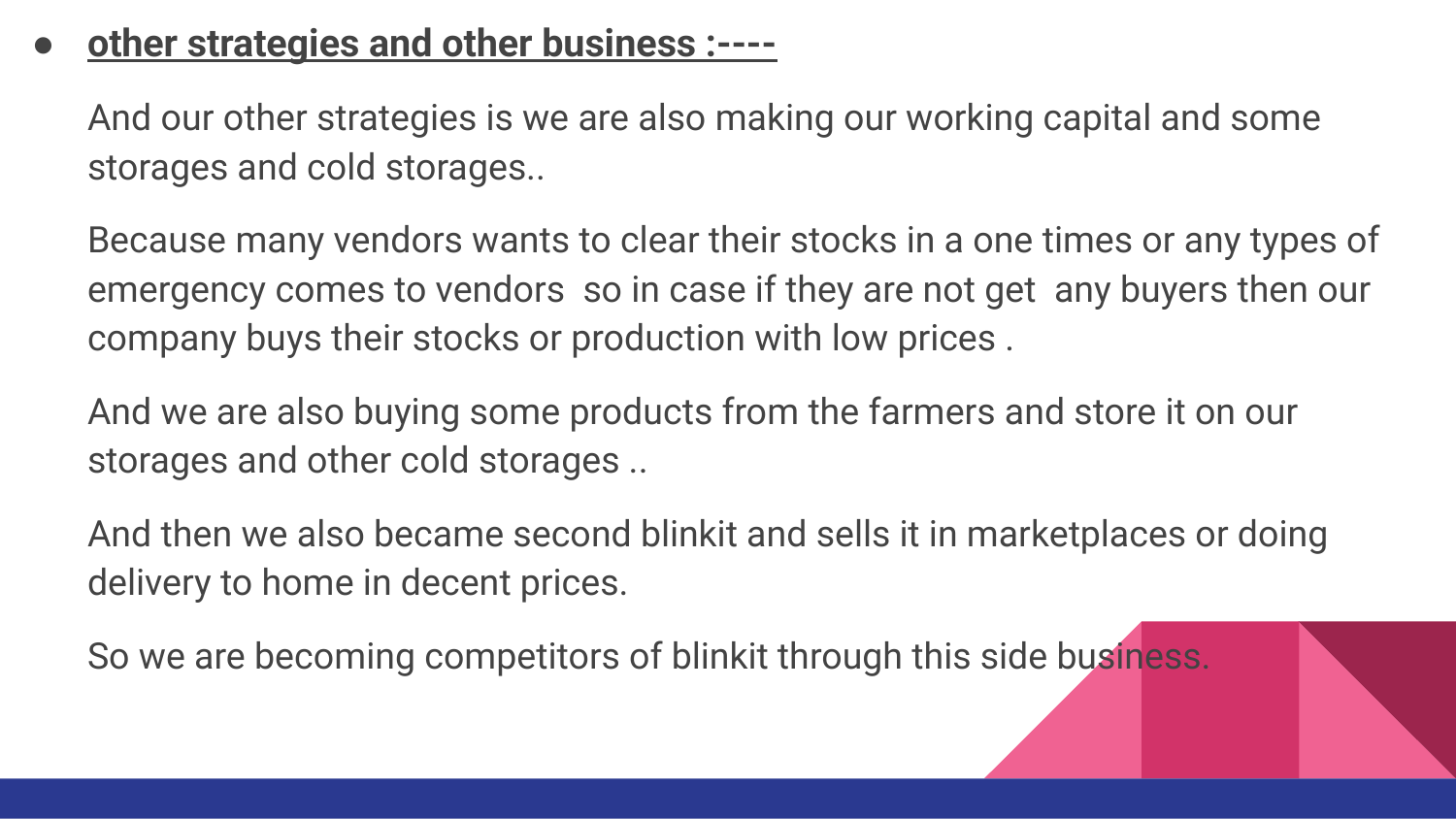

other strategies and other business :----
And our other strategies is we are also making our working capital and some storages and cold storages..
Because many vendors wants to clear their stocks in a one times or any types of emergency comes to vendors  so in case if they are not get  any buyers then our company buys their stocks or production with low prices .
And we are also buying some products from the farmers and store it on our storages and other cold storages ..
And then we also became second blinkit and sells it in marketplaces or doing delivery to home in decent prices.
So we are becoming competitors of blinkit through this side business.